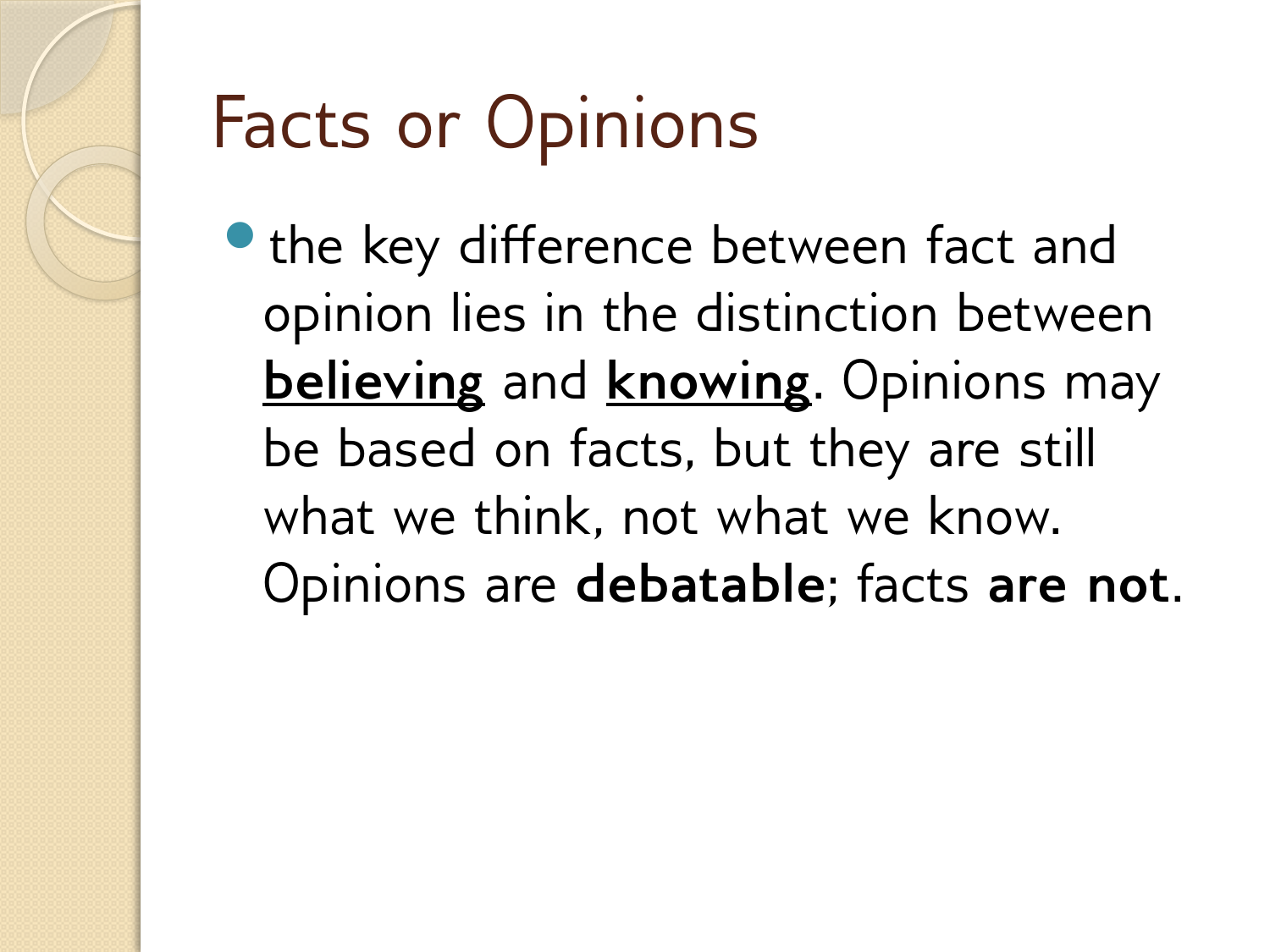

# Facts or Opinions
the key difference between fact and opinion lies in the distinction between believing and knowing. Opinions may be based on facts, but they are still what we think, not what we know. Opinions are debatable; facts are not.